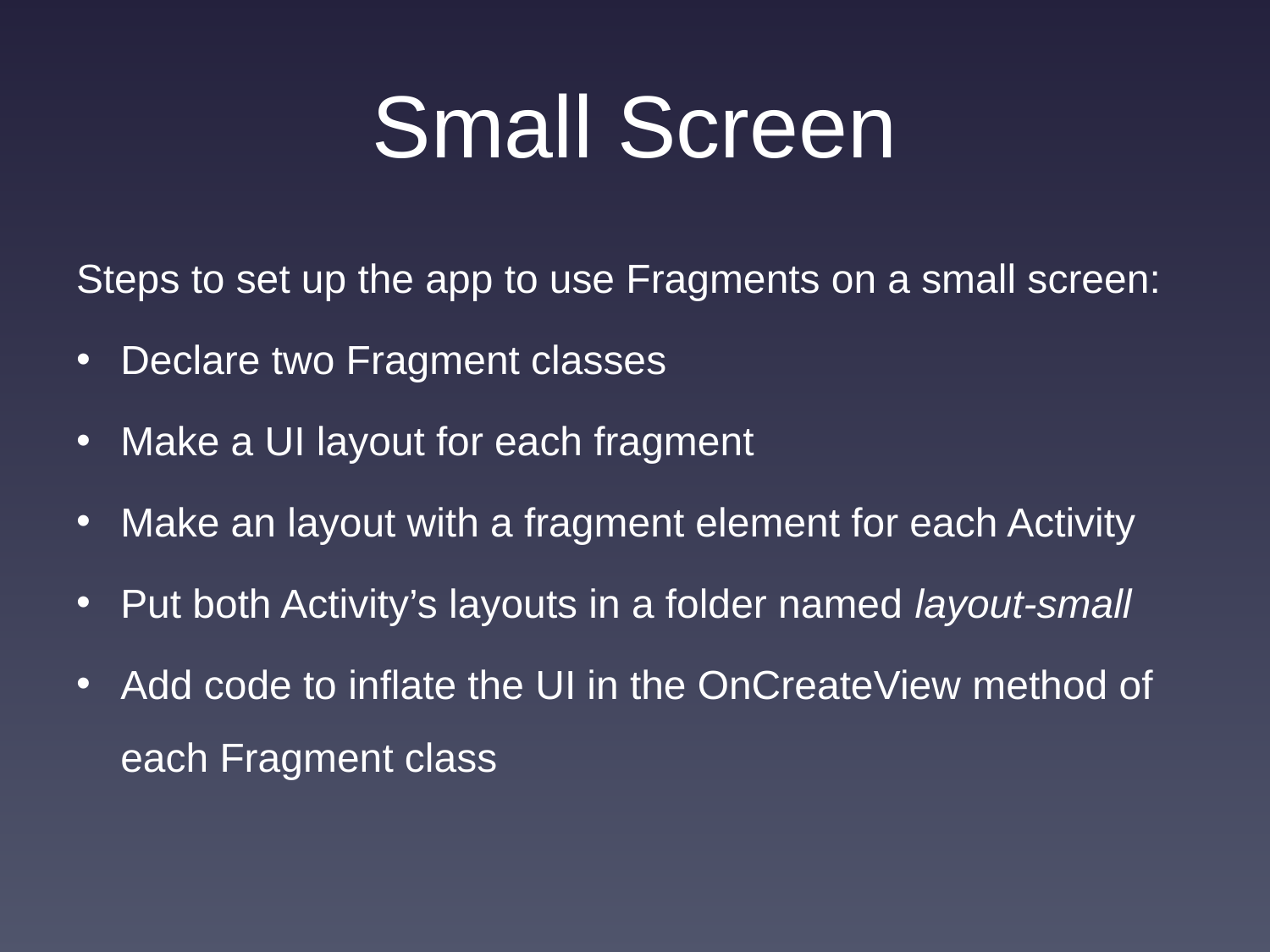

# Small Screen
Steps to set up the app to use Fragments on a small screen:
Declare two Fragment classes
Make a UI layout for each fragment
Make an layout with a fragment element for each Activity
Put both Activity’s layouts in a folder named layout-small
Add code to inflate the UI in the OnCreateView method of each Fragment class